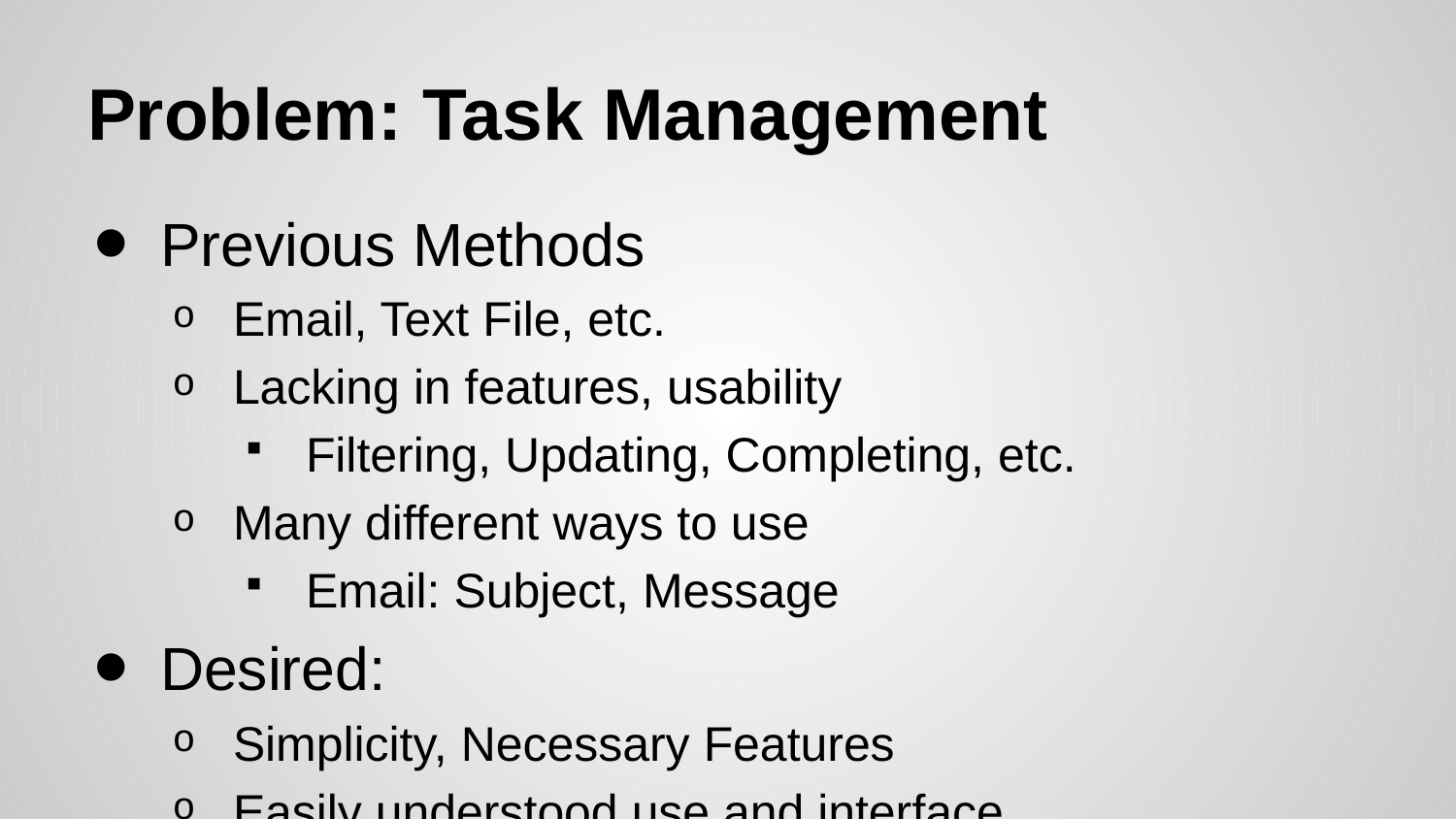

# Problem: Task Management
Previous Methods
Email, Text File, etc.
Lacking in features, usability
Filtering, Updating, Completing, etc.
Many different ways to use
Email: Subject, Message
Desired:
Simplicity, Necessary Features
Easily understood use and interface